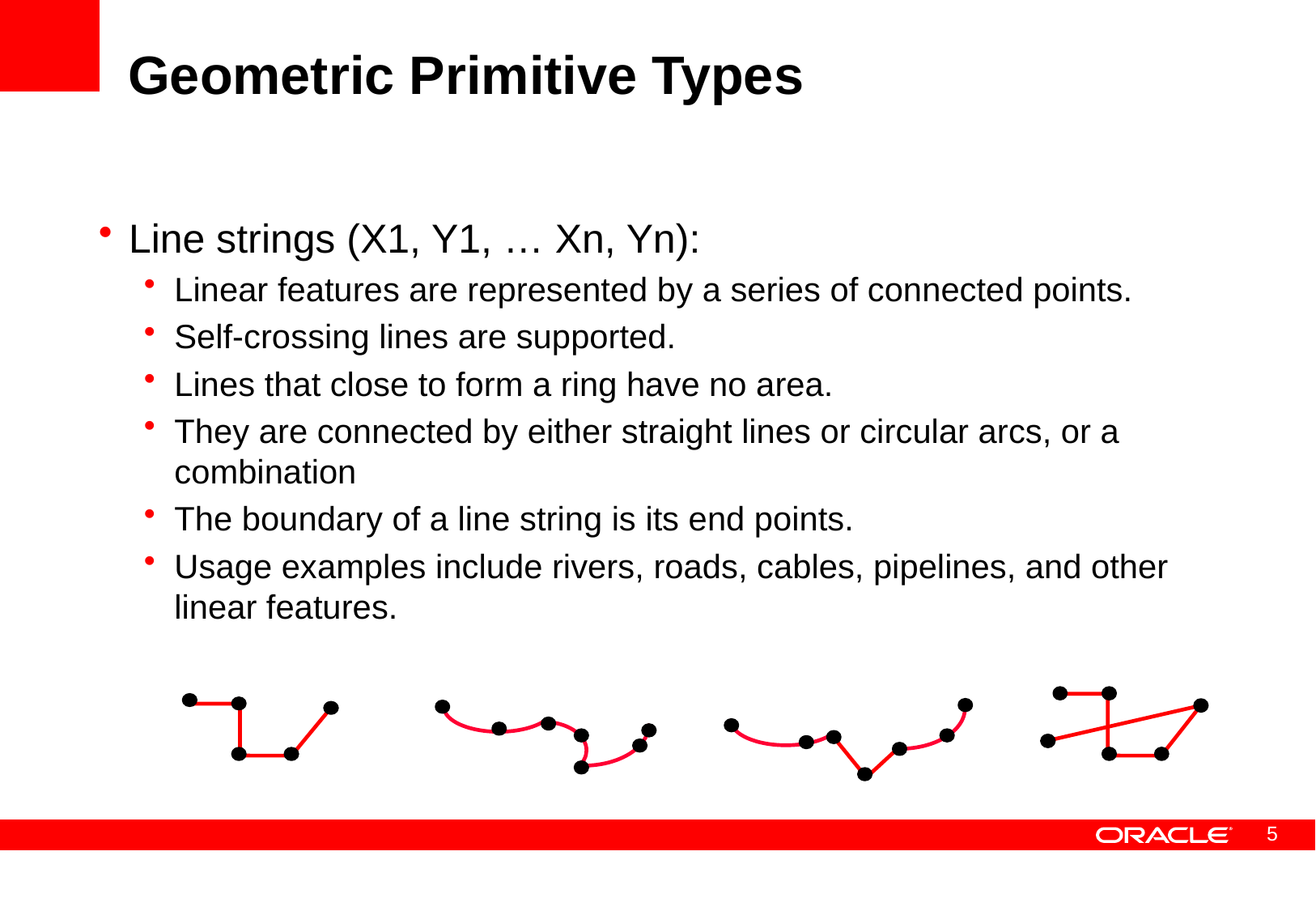

# Geometric Primitive Types
Line strings (X1, Y1, … Xn, Yn):
Linear features are represented by a series of connected points.
Self-crossing lines are supported.
Lines that close to form a ring have no area.
They are connected by either straight lines or circular arcs, or a combination
The boundary of a line string is its end points.
Usage examples include rivers, roads, cables, pipelines, and other linear features.